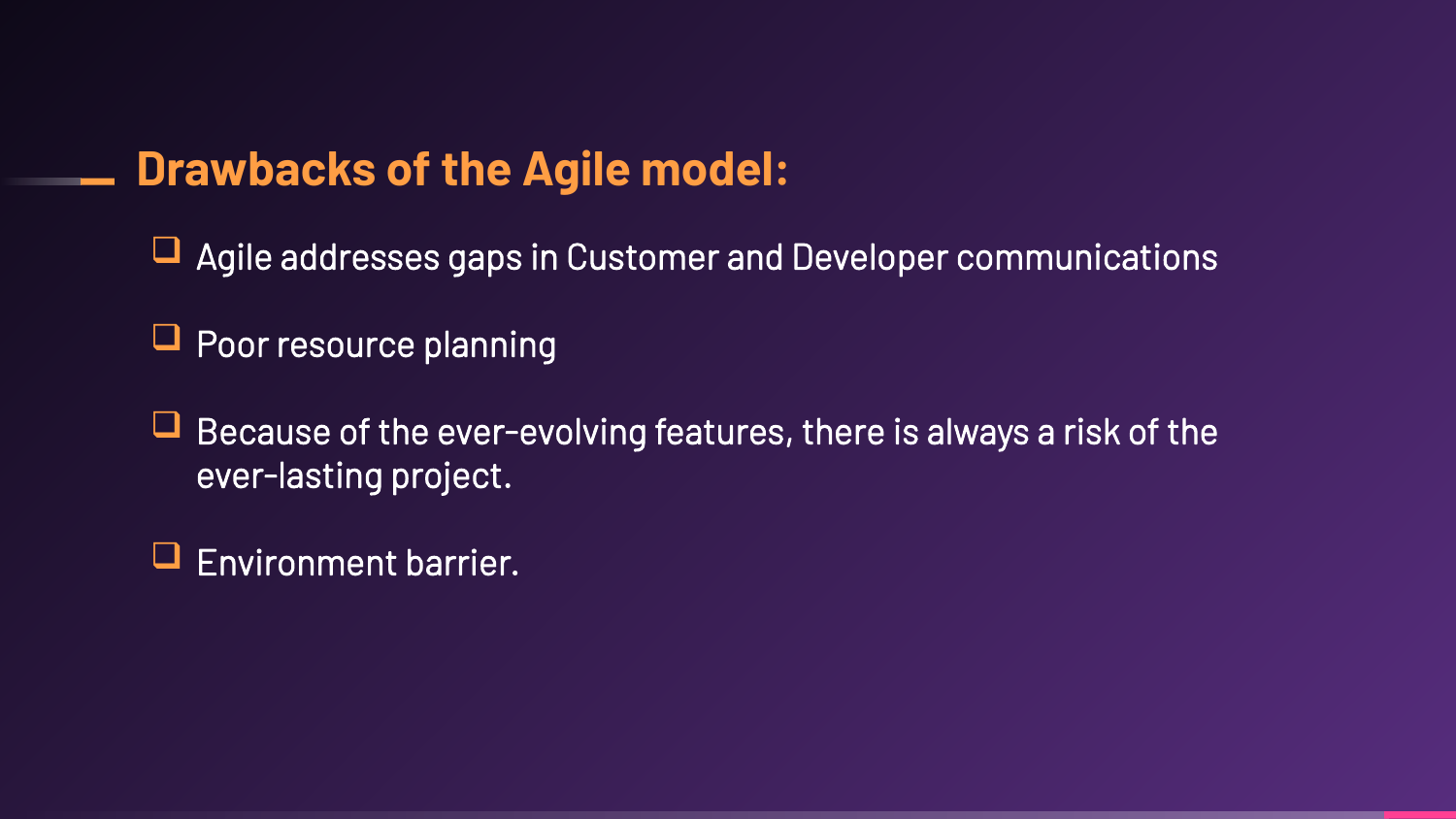

# Drawbacks of the Agile model:
Agile addresses gaps in Customer and Developer communications

Poor resource planning

Because of the ever-evolving features, there is always a risk of the ever-lasting project.

Environment barrier.
12